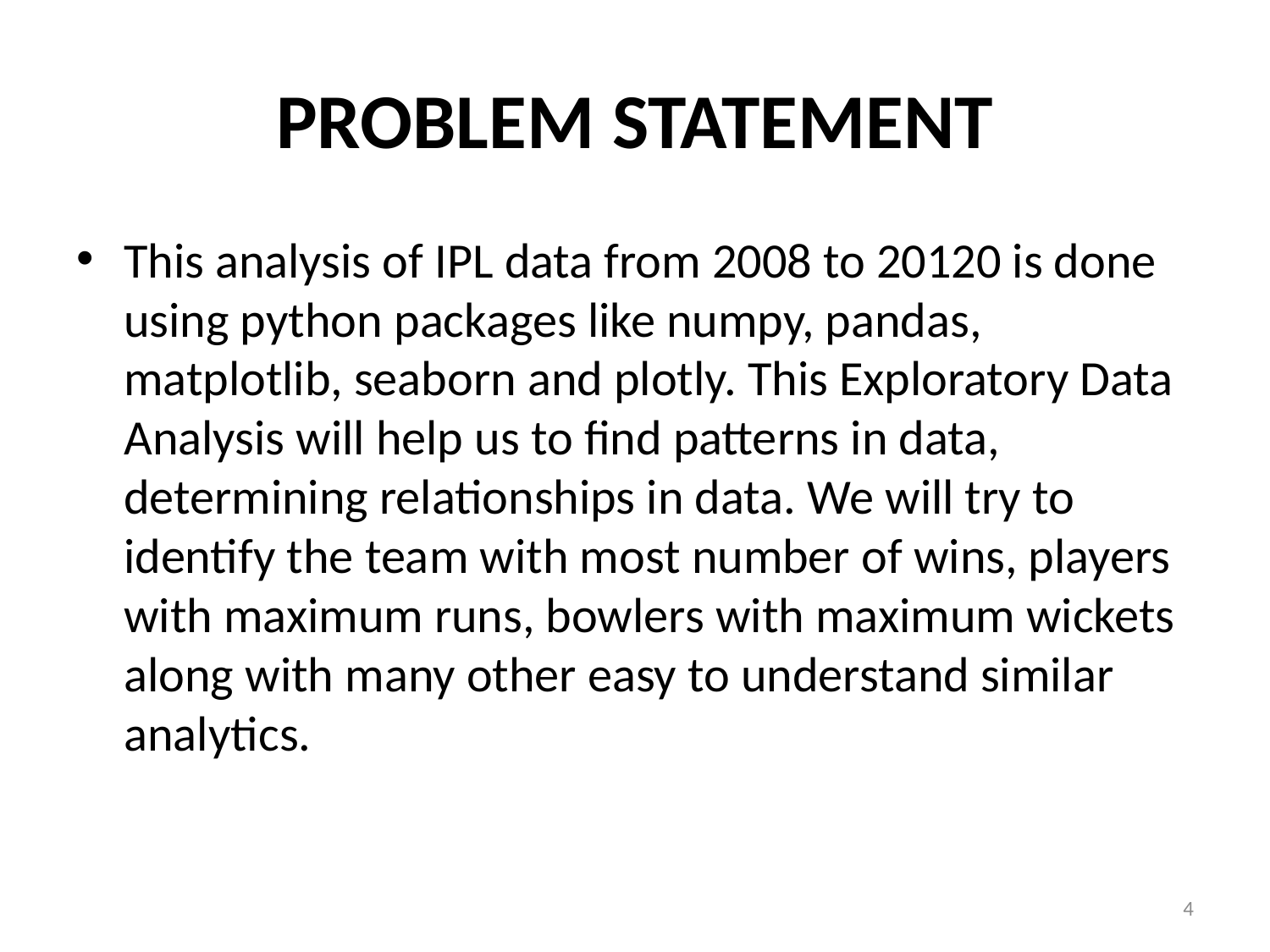

# problem statement
This analysis of IPL data from 2008 to 20120 is done using python packages like numpy, pandas, matplotlib, seaborn and plotly. This Exploratory Data Analysis will help us to find patterns in data, determining relationships in data. We will try to identify the team with most number of wins, players with maximum runs, bowlers with maximum wickets along with many other easy to understand similar analytics.
4